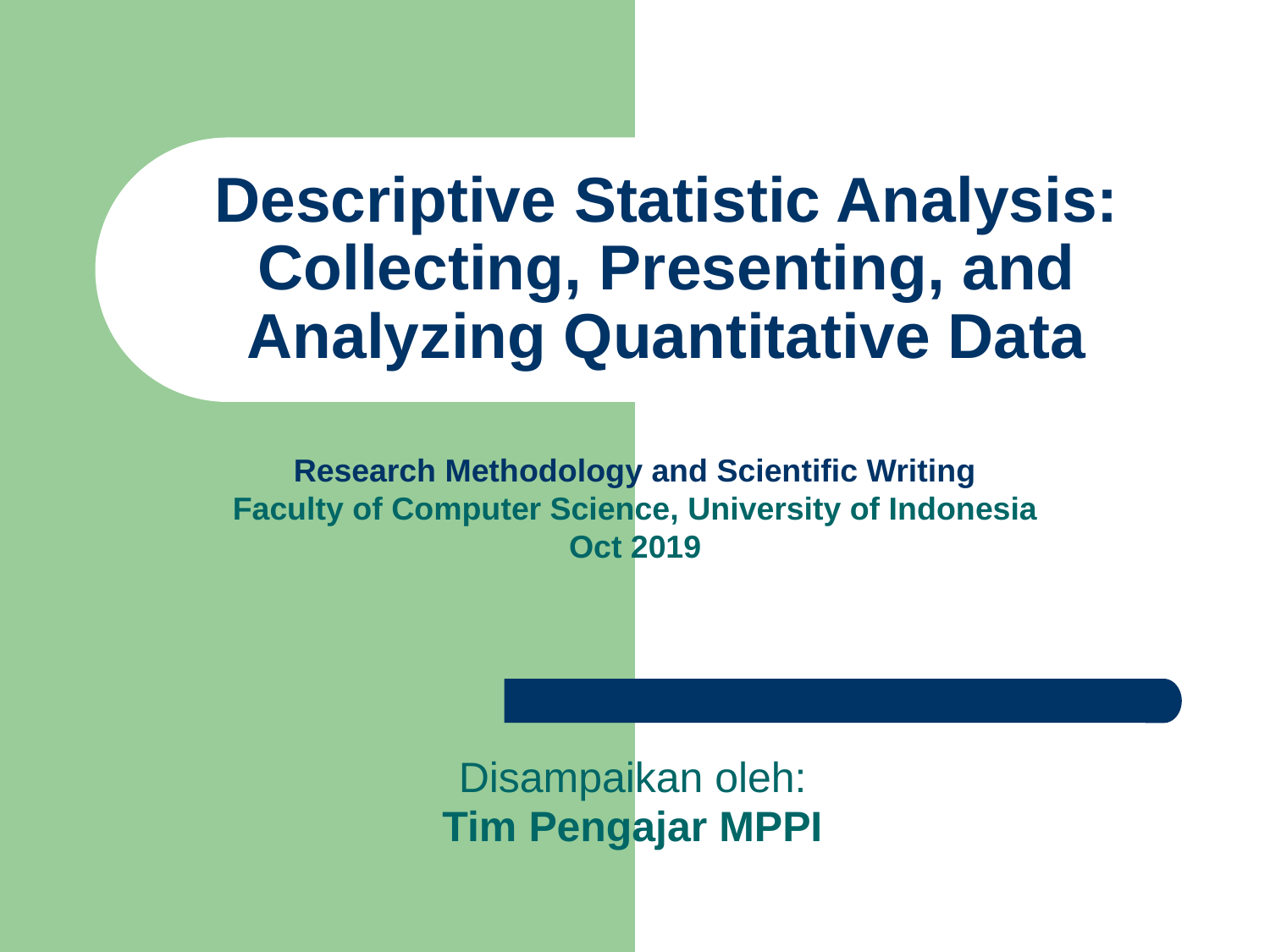

# Descriptive Statistic Analysis: Collecting, Presenting, and Analyzing Quantitative Data
Research Methodology and Scientific Writing
Faculty of Computer Science, University of Indonesia
Oct 2019
Disampaikan oleh:
Tim Pengajar MPPI